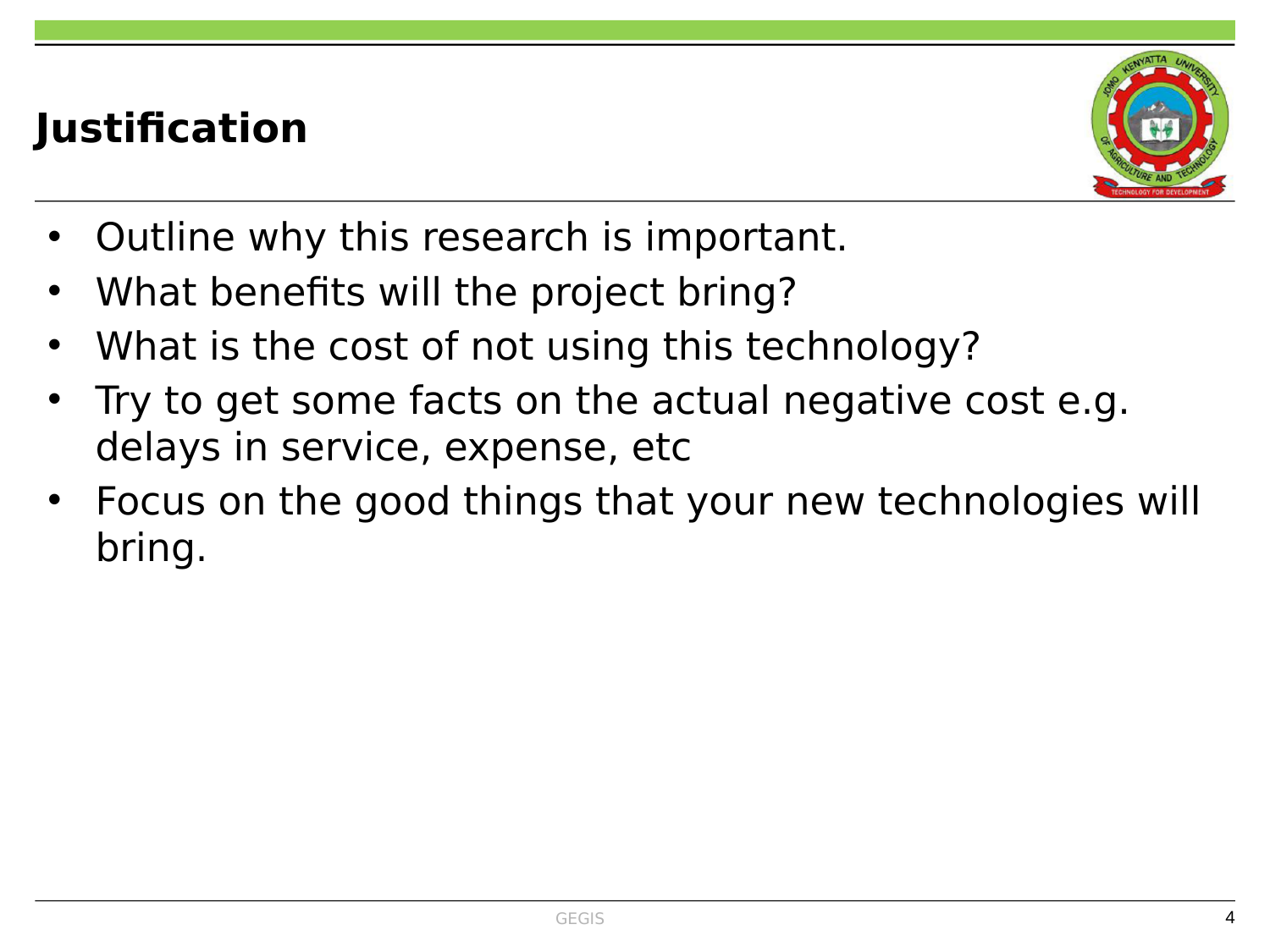

# Justification
Outline why this research is important.
What benefits will the project bring?
What is the cost of not using this technology?
Try to get some facts on the actual negative cost e.g. delays in service, expense, etc
Focus on the good things that your new technologies will bring.